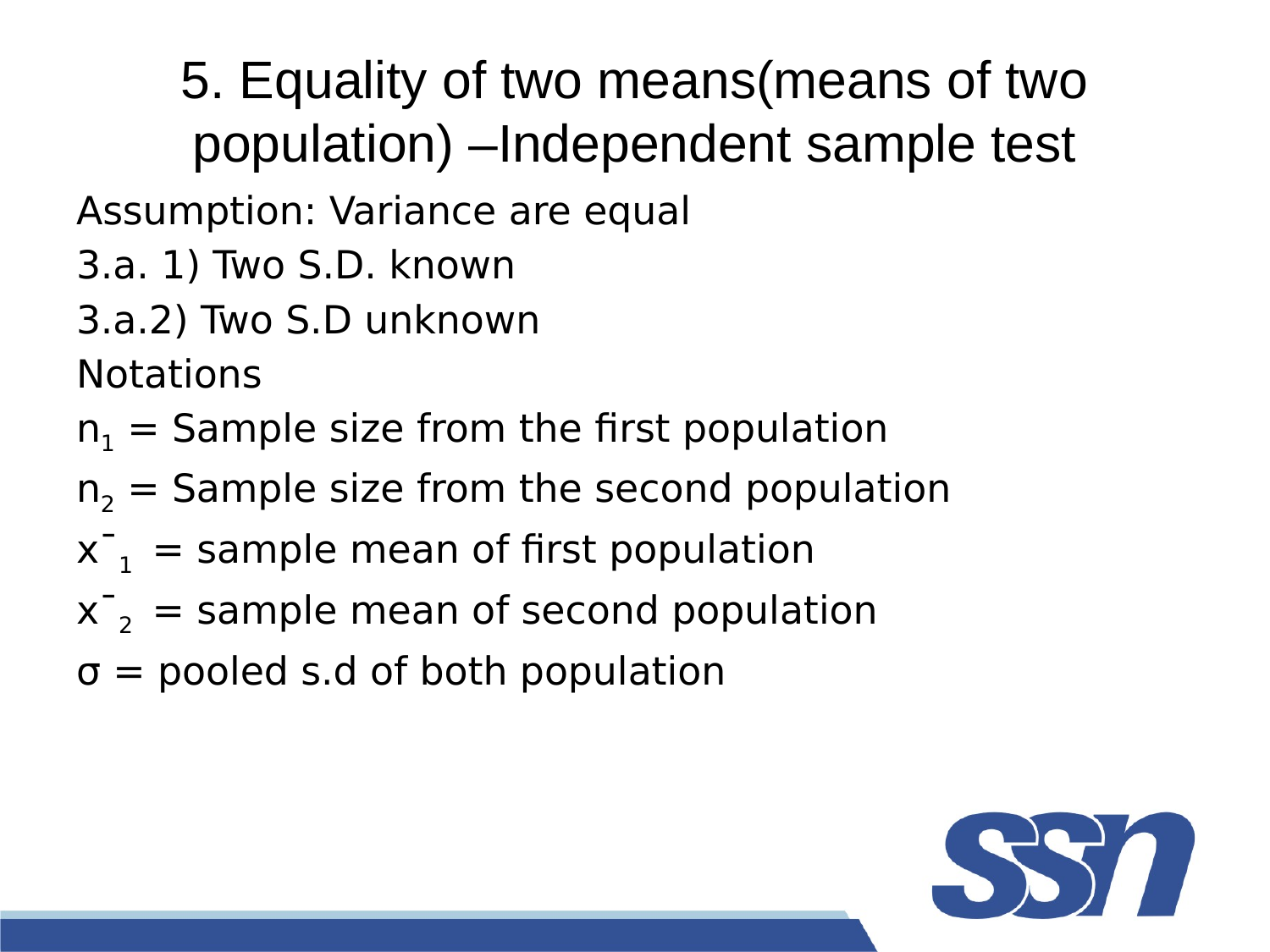

# 5. Equality of two means(means of two population) –Independent sample test
Assumption: Variance are equal
3.a. 1) Two S.D. known
3.a.2) Two S.D unknown
Notations
n1 = Sample size from the first population
n2 = Sample size from the second population
xˉ1  = sample mean of first population
xˉ2  = sample mean of second population
σ = pooled s.d of both population